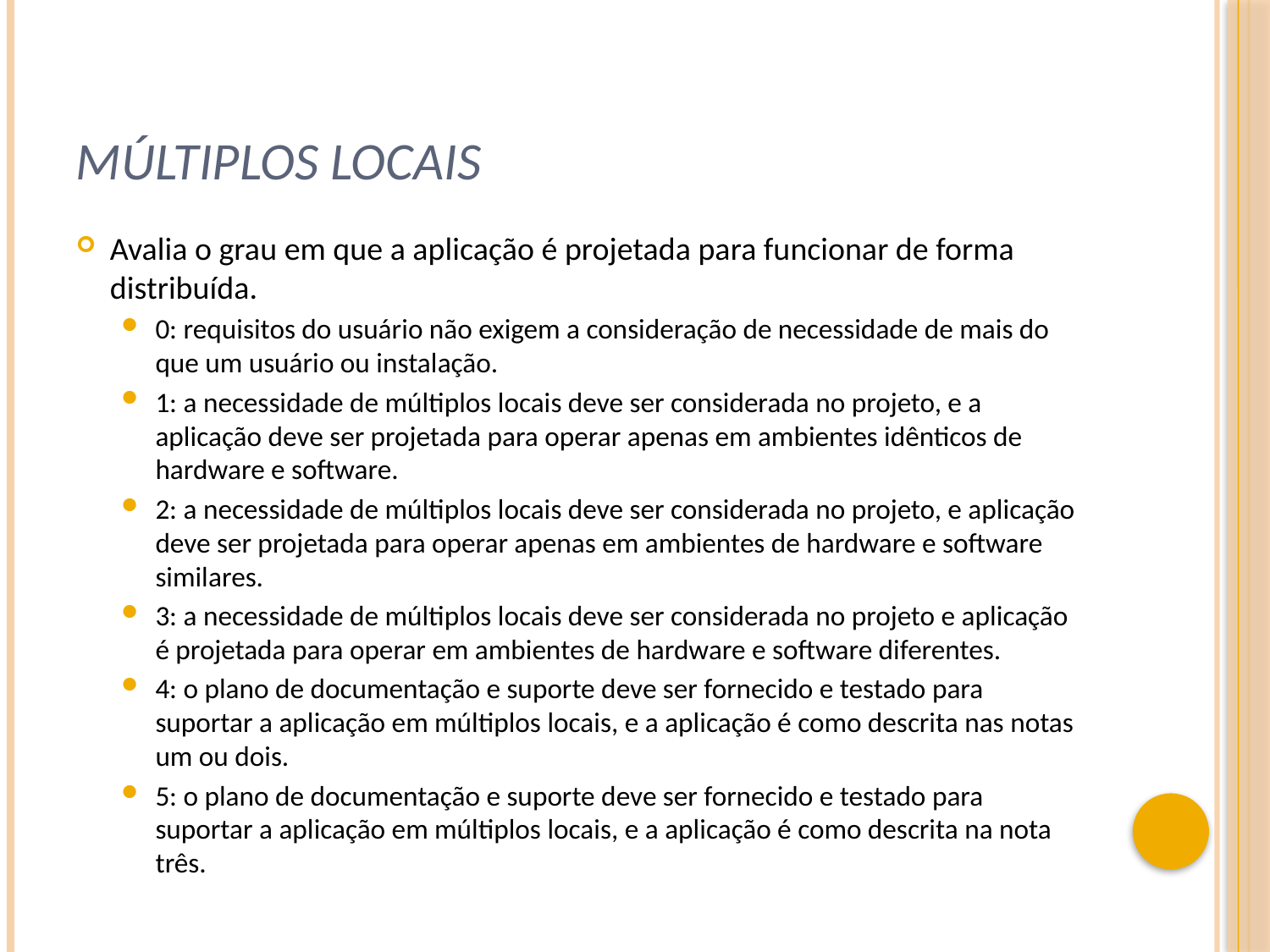

# múltiplos locais
Avalia o grau em que a aplicação é projetada para funcionar de forma distribuída.
0: requisitos do usuário não exigem a consideração de necessidade de mais do que um usuário ou instalação.
1: a necessidade de múltiplos locais deve ser considerada no projeto, e a aplicação deve ser projetada para operar apenas em ambientes idênticos de hardware e software.
2: a necessidade de múltiplos locais deve ser considerada no projeto, e aplicação deve ser projetada para operar apenas em ambientes de hardware e software similares.
3: a necessidade de múltiplos locais deve ser considerada no projeto e aplicação é projetada para operar em ambientes de hardware e software diferentes.
4: o plano de documentação e suporte deve ser fornecido e testado para suportar a aplicação em múltiplos locais, e a aplicação é como descrita nas notas um ou dois.
5: o plano de documentação e suporte deve ser fornecido e testado para suportar a aplicação em múltiplos locais, e a aplicação é como descrita na nota três.